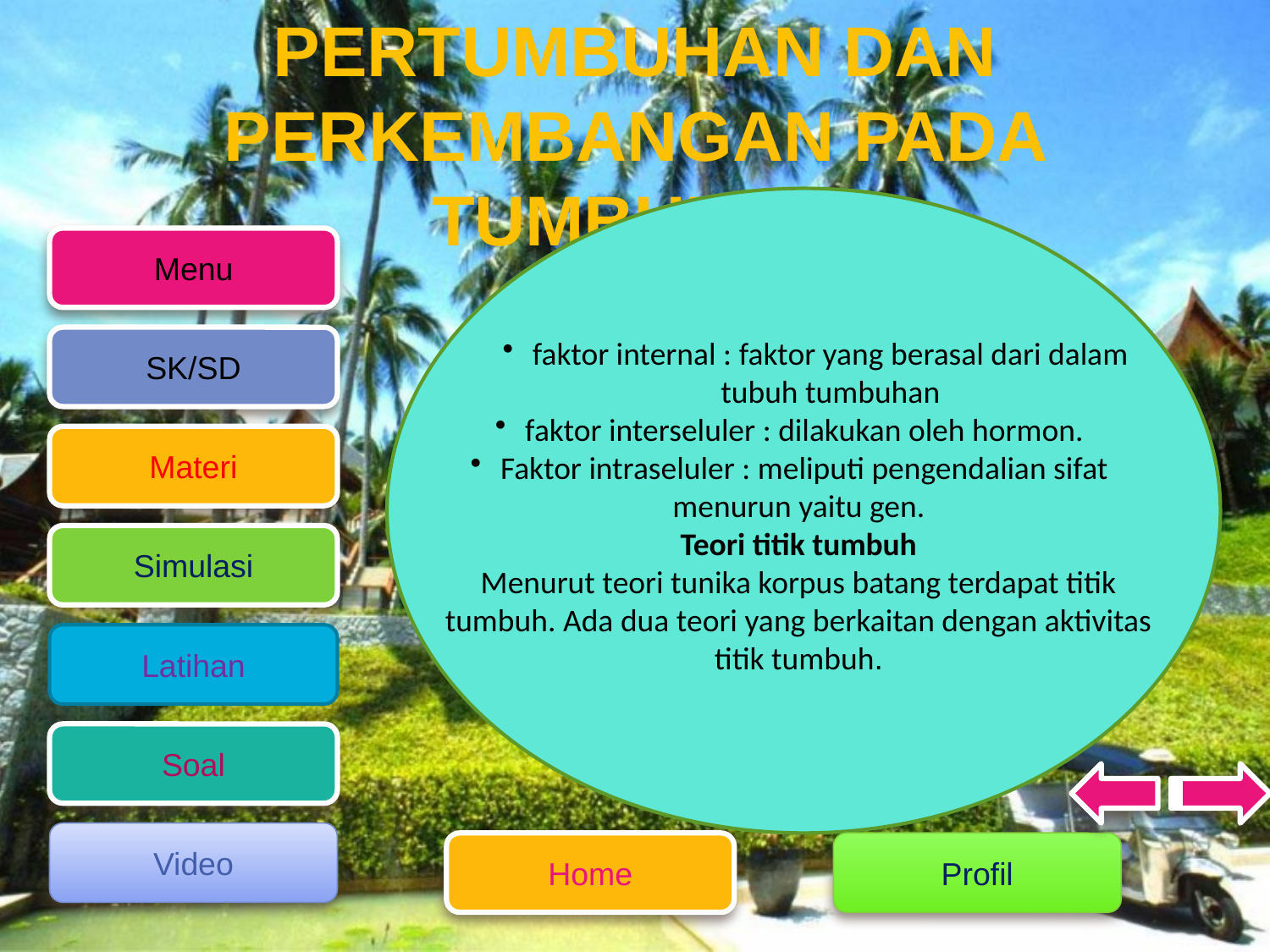

faktor internal : faktor yang berasal dari dalam tubuh tumbuhan
faktor interseluler : dilakukan oleh hormon.
Faktor intraseluler : meliputi pengendalian sifat menurun yaitu gen.
Teori titik tumbuh
Menurut teori tunika korpus batang terdapat titik tumbuh. Ada dua teori yang berkaitan dengan aktivitas titik tumbuh.